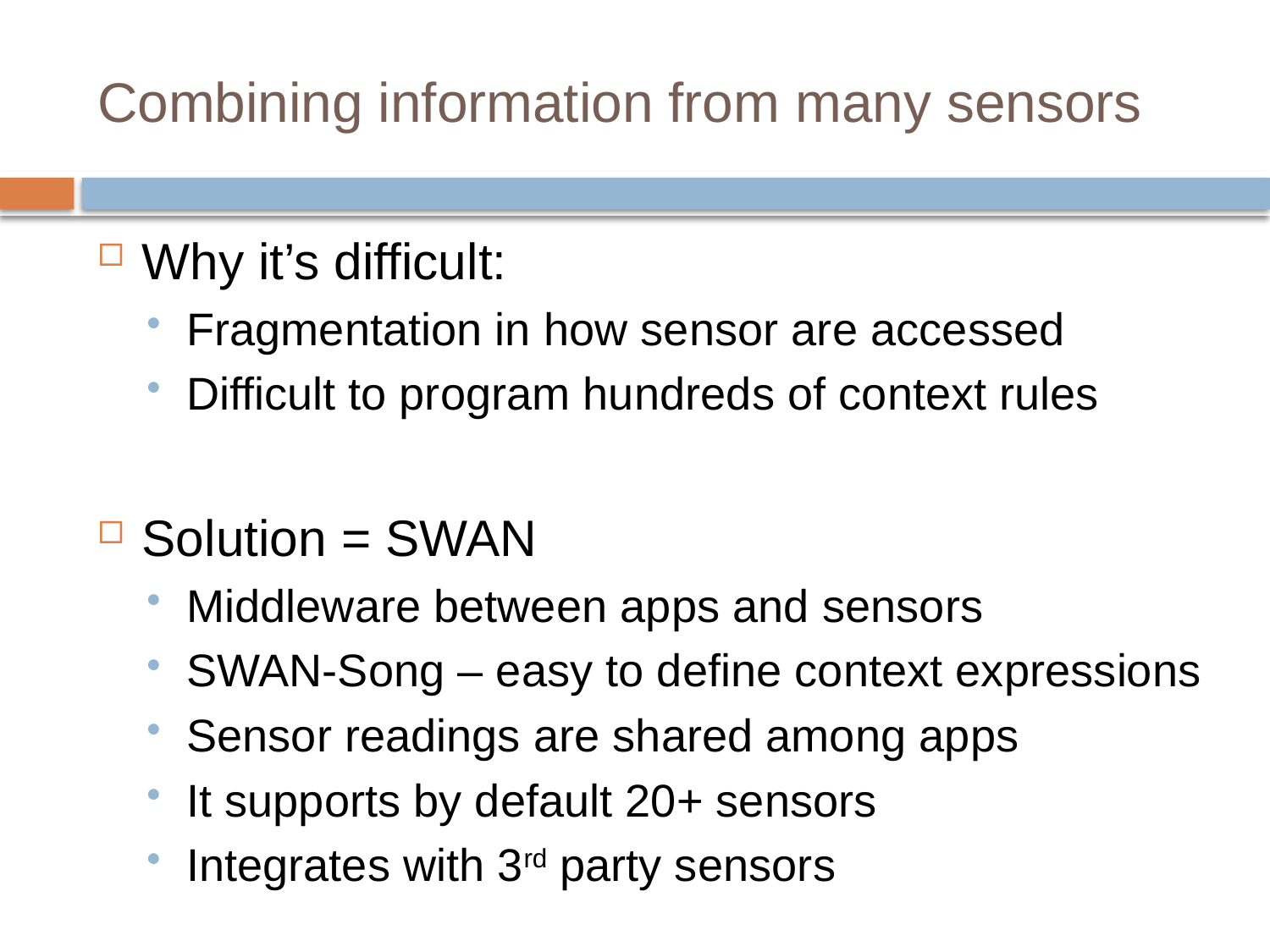

# Combining information from many sensors
Why it’s difficult:
Fragmentation in how sensor are accessed
Difficult to program hundreds of context rules

Solution = SWAN
Middleware between apps and sensors
SWAN-Song – easy to define context expressions
Sensor readings are shared among apps
It supports by default 20+ sensors
Integrates with 3rd party sensors